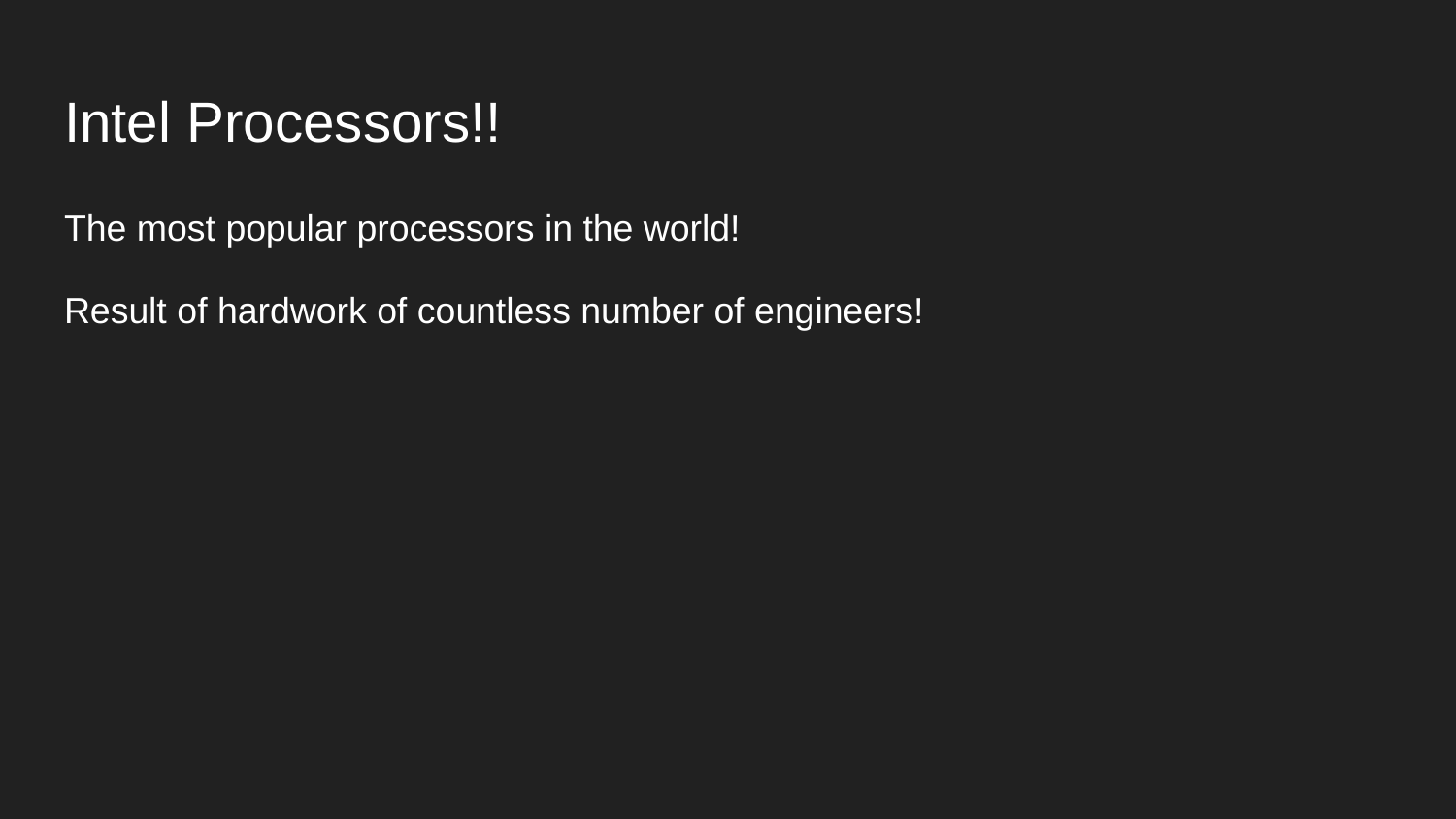

# Intel Processors!!
The most popular processors in the world!
Result of hardwork of countless number of engineers!